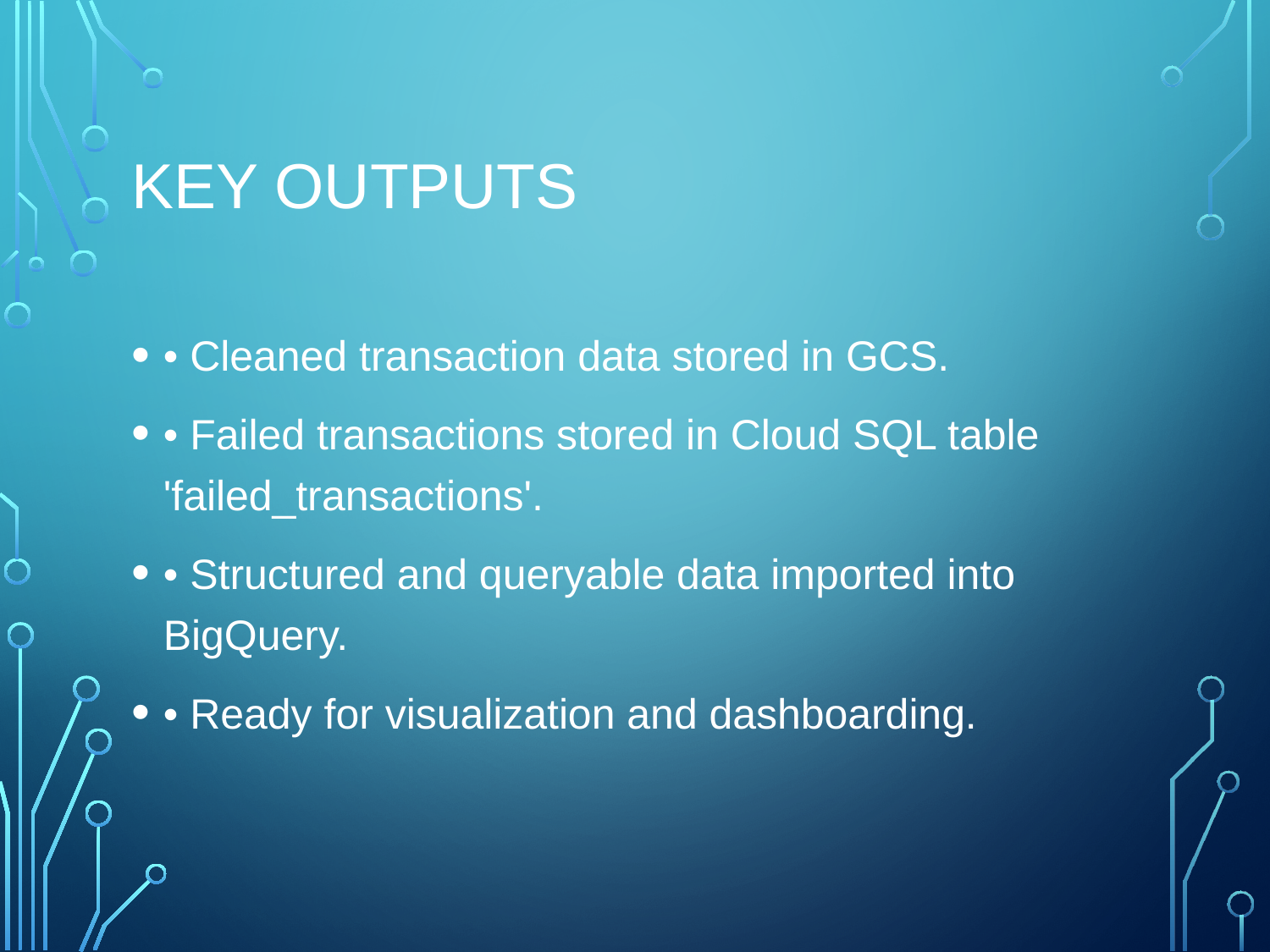

# Key Outputs
• Cleaned transaction data stored in GCS.
• Failed transactions stored in Cloud SQL table 'failed_transactions'.
• Structured and queryable data imported into BigQuery.
• Ready for visualization and dashboarding.